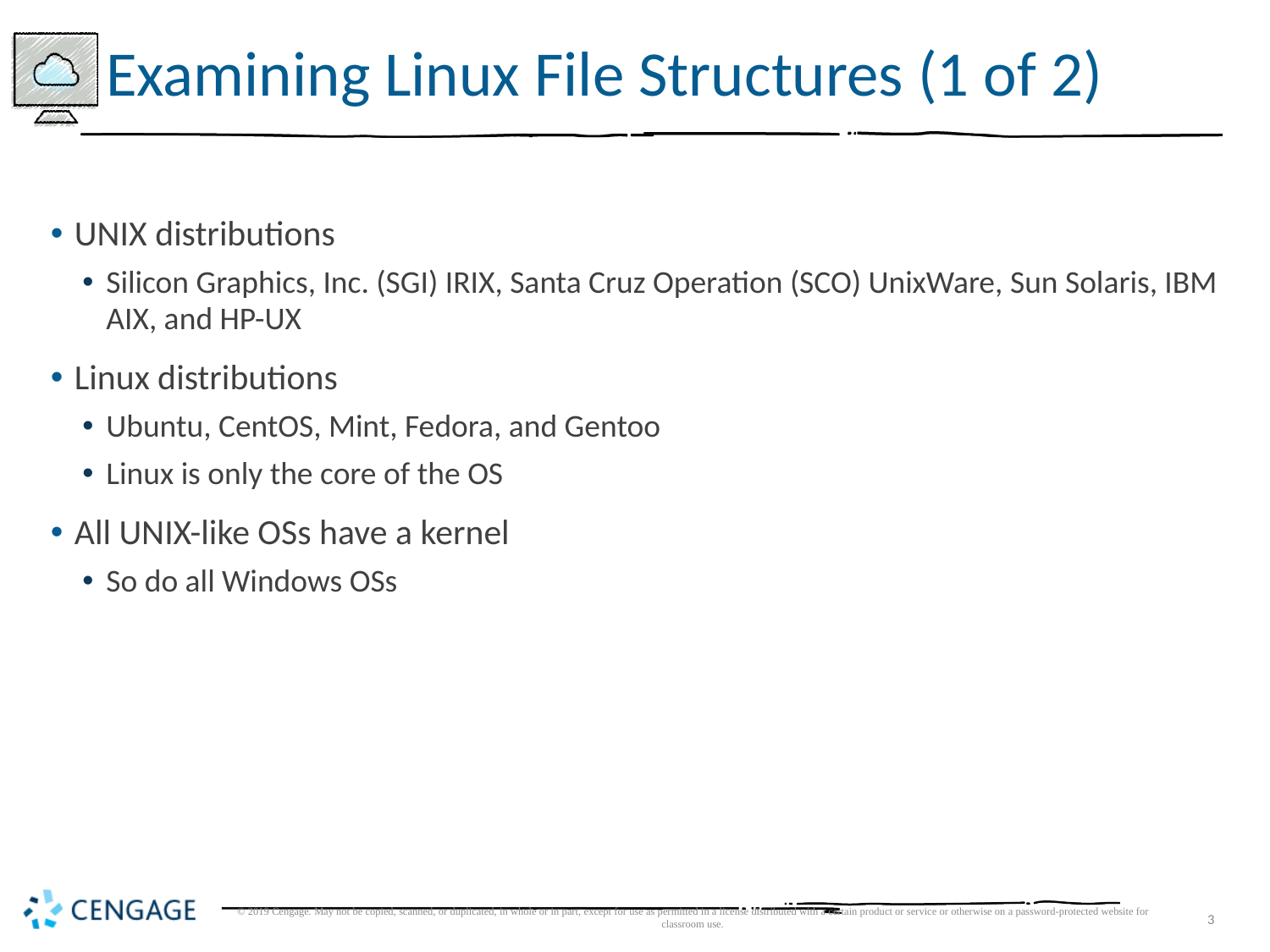

# Examining Linux File Structures (1 of 2)
UNIX distributions
Silicon Graphics, Inc. (SGI) IRIX, Santa Cruz Operation (SCO) UnixWare, Sun Solaris, IBM AIX, and HP-UX
Linux distributions
Ubuntu, CentOS, Mint, Fedora, and Gentoo
Linux is only the core of the OS
All UNIX-like OSs have a kernel
So do all Windows OSs
© 2019 Cengage. May not be copied, scanned, or duplicated, in whole or in part, except for use as permitted in a license distributed with a certain product or service or otherwise on a password-protected website for classroom use.